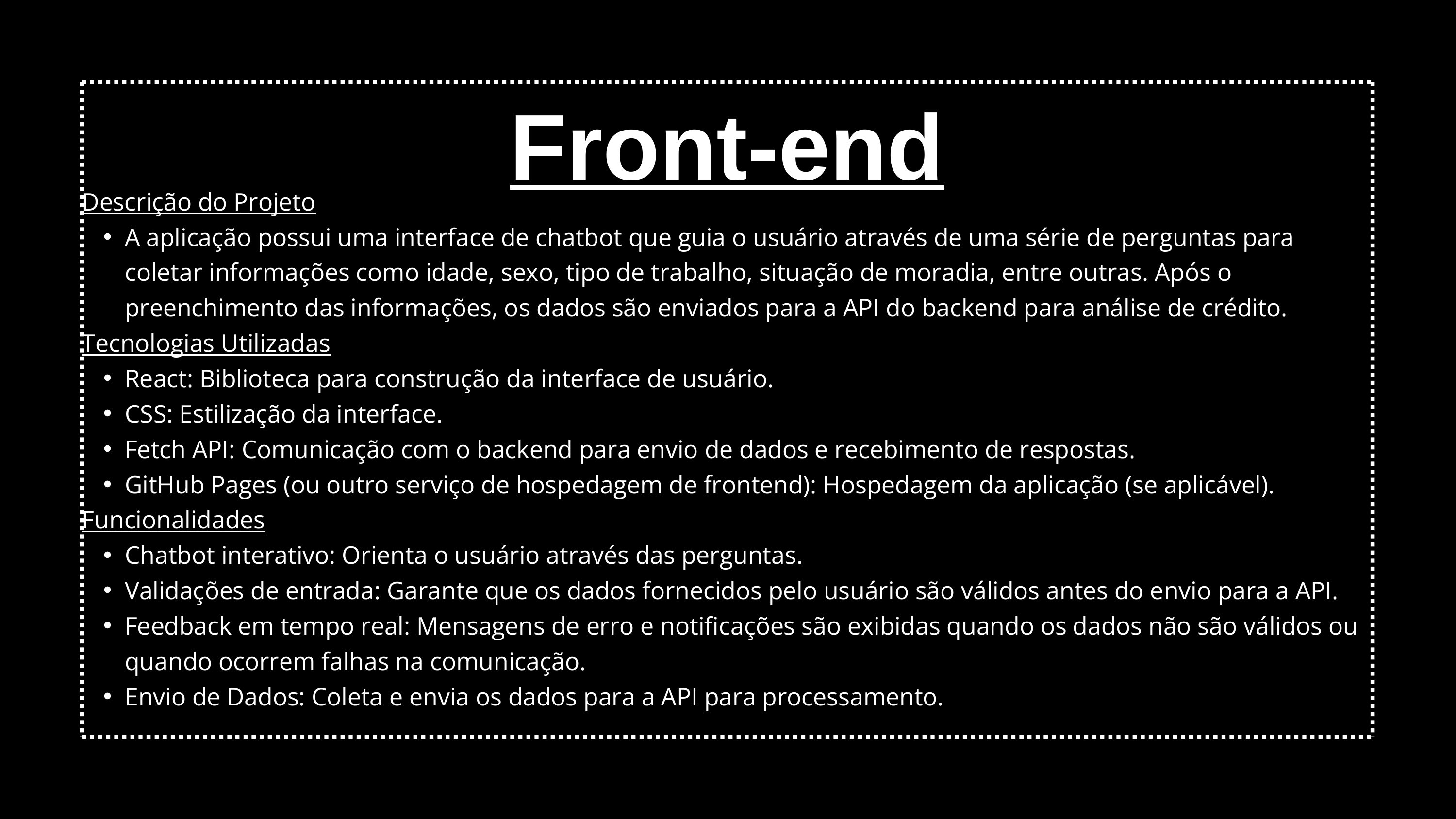

Front-end
Descrição do Projeto
A aplicação possui uma interface de chatbot que guia o usuário através de uma série de perguntas para coletar informações como idade, sexo, tipo de trabalho, situação de moradia, entre outras. Após o preenchimento das informações, os dados são enviados para a API do backend para análise de crédito.
Tecnologias Utilizadas
React: Biblioteca para construção da interface de usuário.
CSS: Estilização da interface.
Fetch API: Comunicação com o backend para envio de dados e recebimento de respostas.
GitHub Pages (ou outro serviço de hospedagem de frontend): Hospedagem da aplicação (se aplicável).
Funcionalidades
Chatbot interativo: Orienta o usuário através das perguntas.
Validações de entrada: Garante que os dados fornecidos pelo usuário são válidos antes do envio para a API.
Feedback em tempo real: Mensagens de erro e notificações são exibidas quando os dados não são válidos ou quando ocorrem falhas na comunicação.
Envio de Dados: Coleta e envia os dados para a API para processamento.